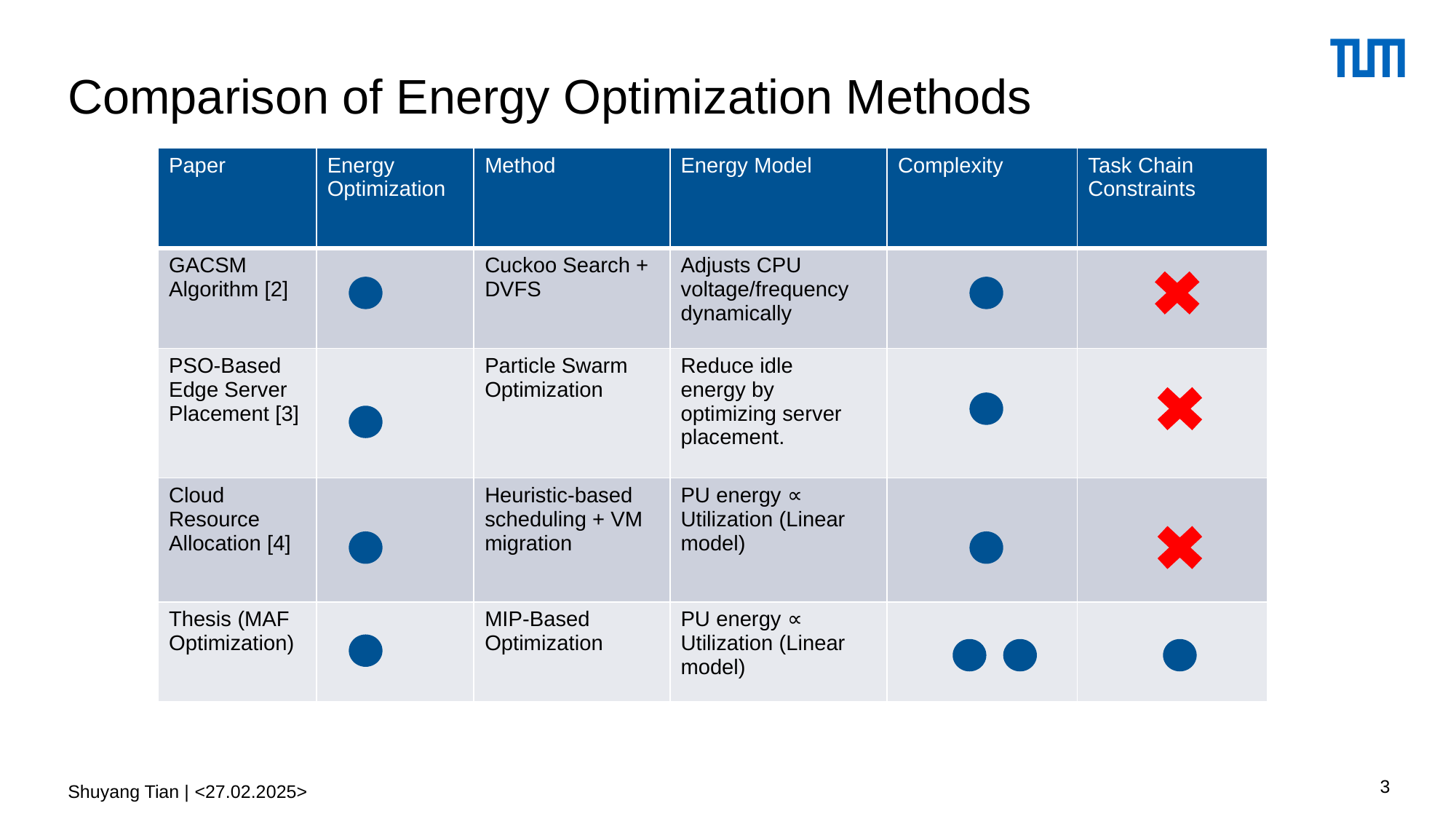

# Comparison of Energy Optimization Methods
| Paper | Energy Optimization | Method | Energy Model | Complexity | Task Chain Constraints |
| --- | --- | --- | --- | --- | --- |
| GACSM Algorithm [2] |  | Cuckoo Search + DVFS | Adjusts CPU voltage/frequency dynamically |  |  |
| PSO-Based Edge Server Placement [3] |  | Particle Swarm Optimization | Reduce idle energy by optimizing server placement. |  |  |
| Cloud Resource Allocation [4] |  | Heuristic-based scheduling + VM migration | PU energy ∝ Utilization (Linear model) |  |  |
| Thesis (MAF Optimization) |  | MIP-Based Optimization | PU energy ∝ Utilization (Linear model) |  |  |

3